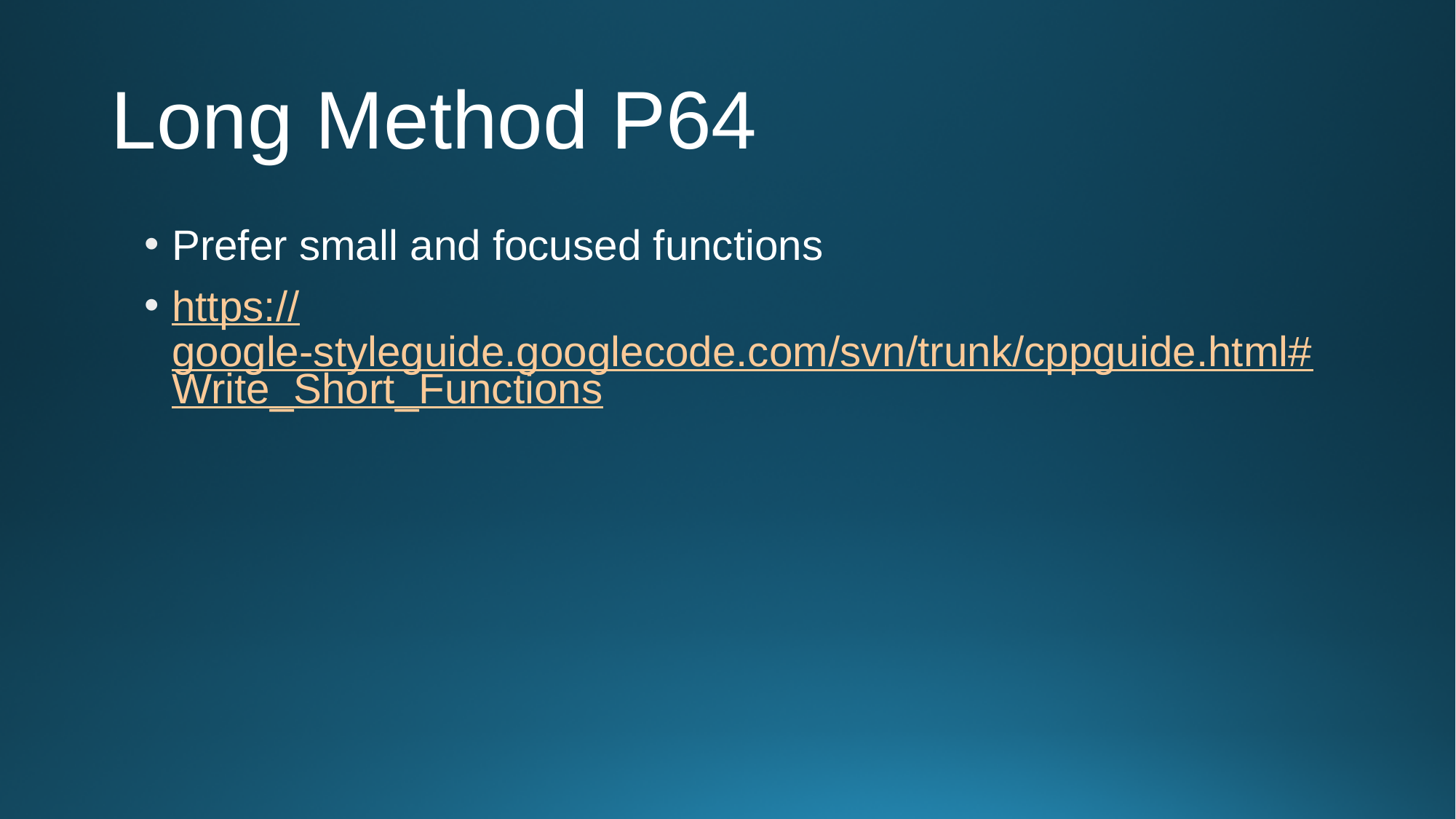

# Long Method P64
Prefer small and focused functions
https://google-styleguide.googlecode.com/svn/trunk/cppguide.html#Write_Short_Functions